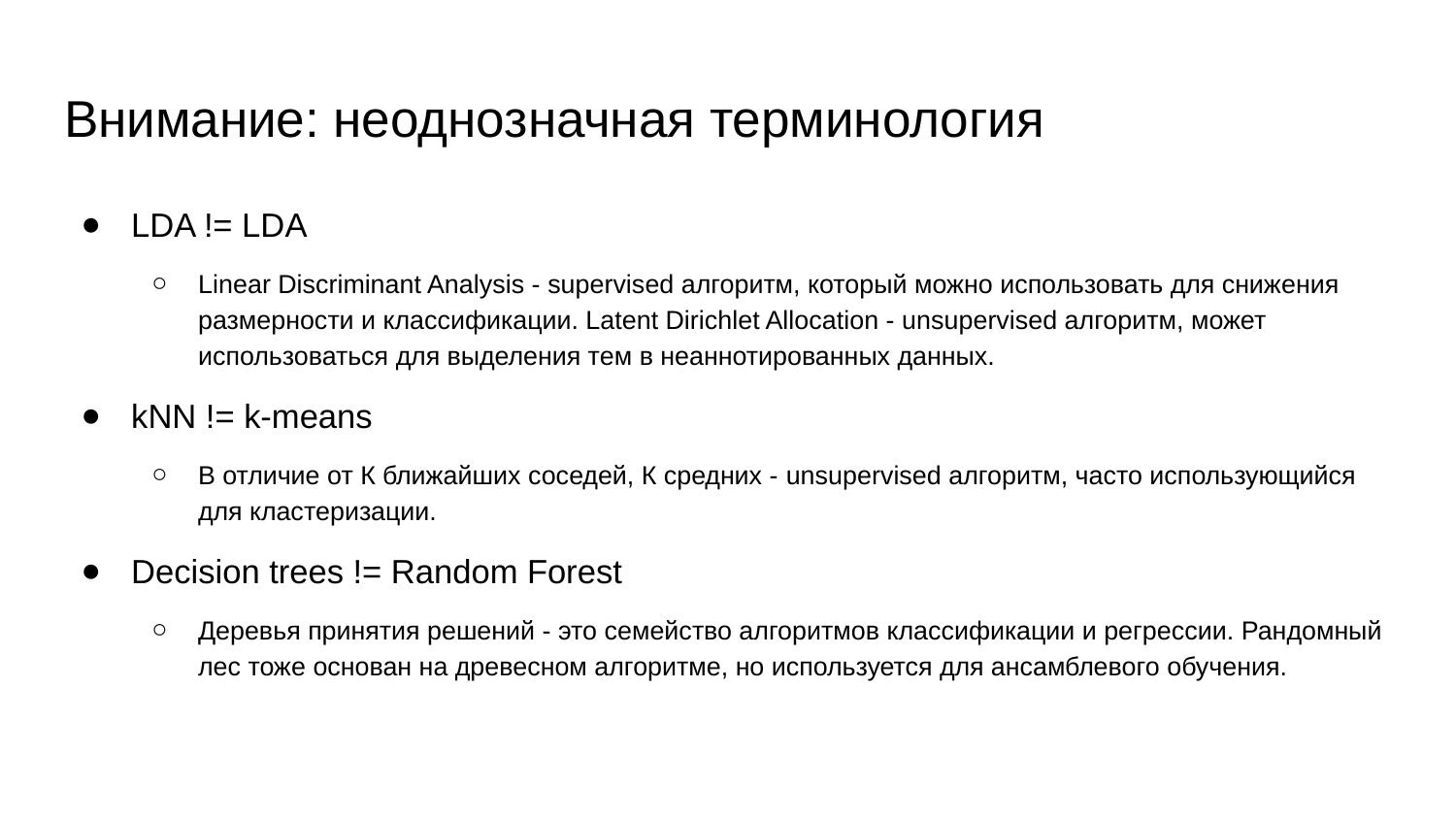

# Внимание: неоднозначная терминология
LDA != LDA
Linear Discriminant Analysis - supervised алгоритм, который можно использовать для снижения размерности и классификации. Latent Dirichlet Allocation - unsupervised алгоритм, может использоваться для выделения тем в неаннотированных данных.
kNN != k-means
В отличие от К ближайших соседей, К средних - unsupervised алгоритм, часто использующийся для кластеризации.
Decision trees != Random Forest
Деревья принятия решений - это семейство алгоритмов классификации и регрессии. Рандомный лес тоже основан на древесном алгоритме, но используется для ансамблевого обучения.